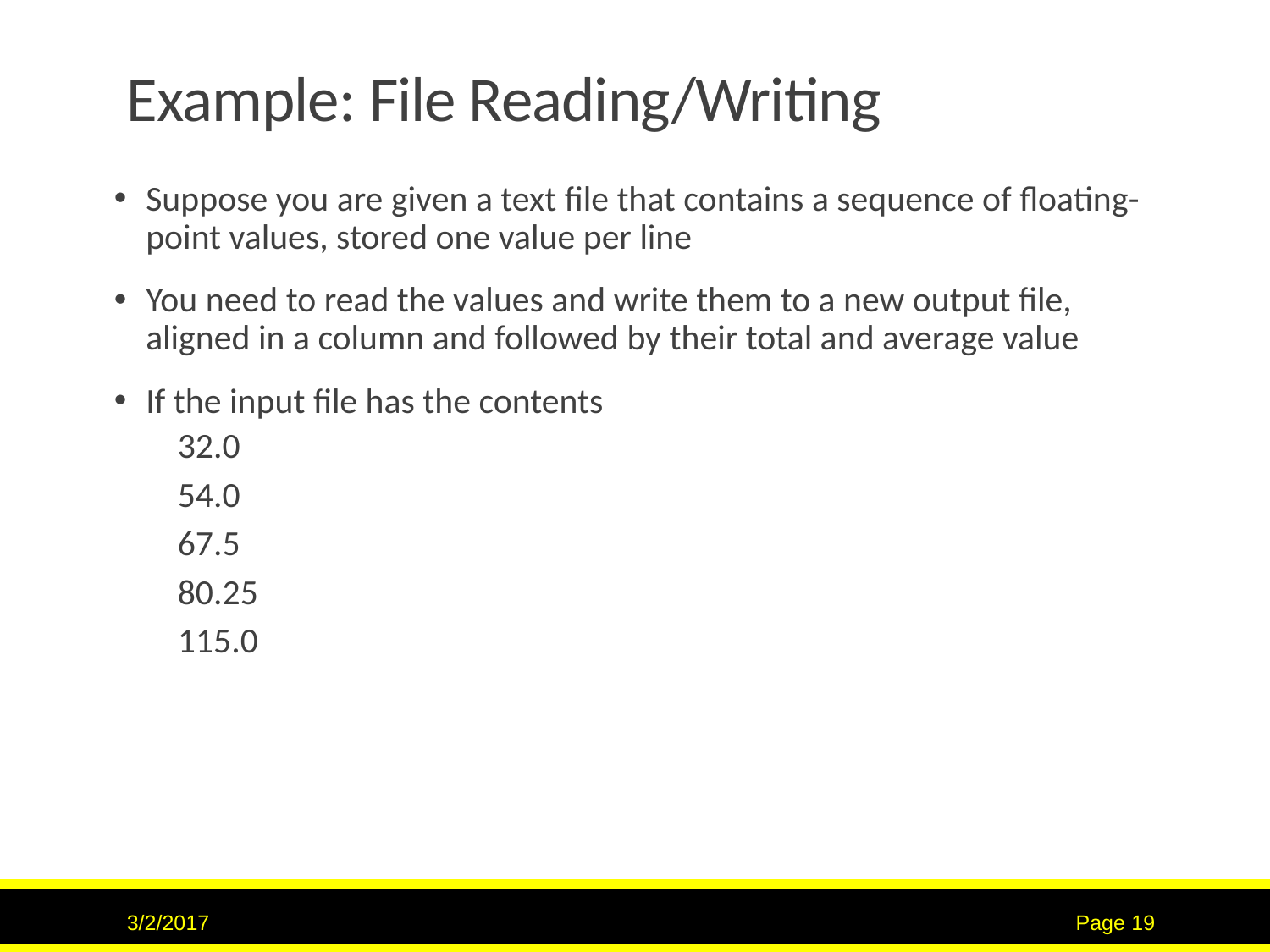

# Example: File Reading/Writing
Suppose you are given a text file that contains a sequence of floating-point values, stored one value per line
You need to read the values and write them to a new output file, aligned in a column and followed by their total and average value
If the input file has the contents
32.0
54.0
67.5
80.25
115.0
3/2/2017
Page 19